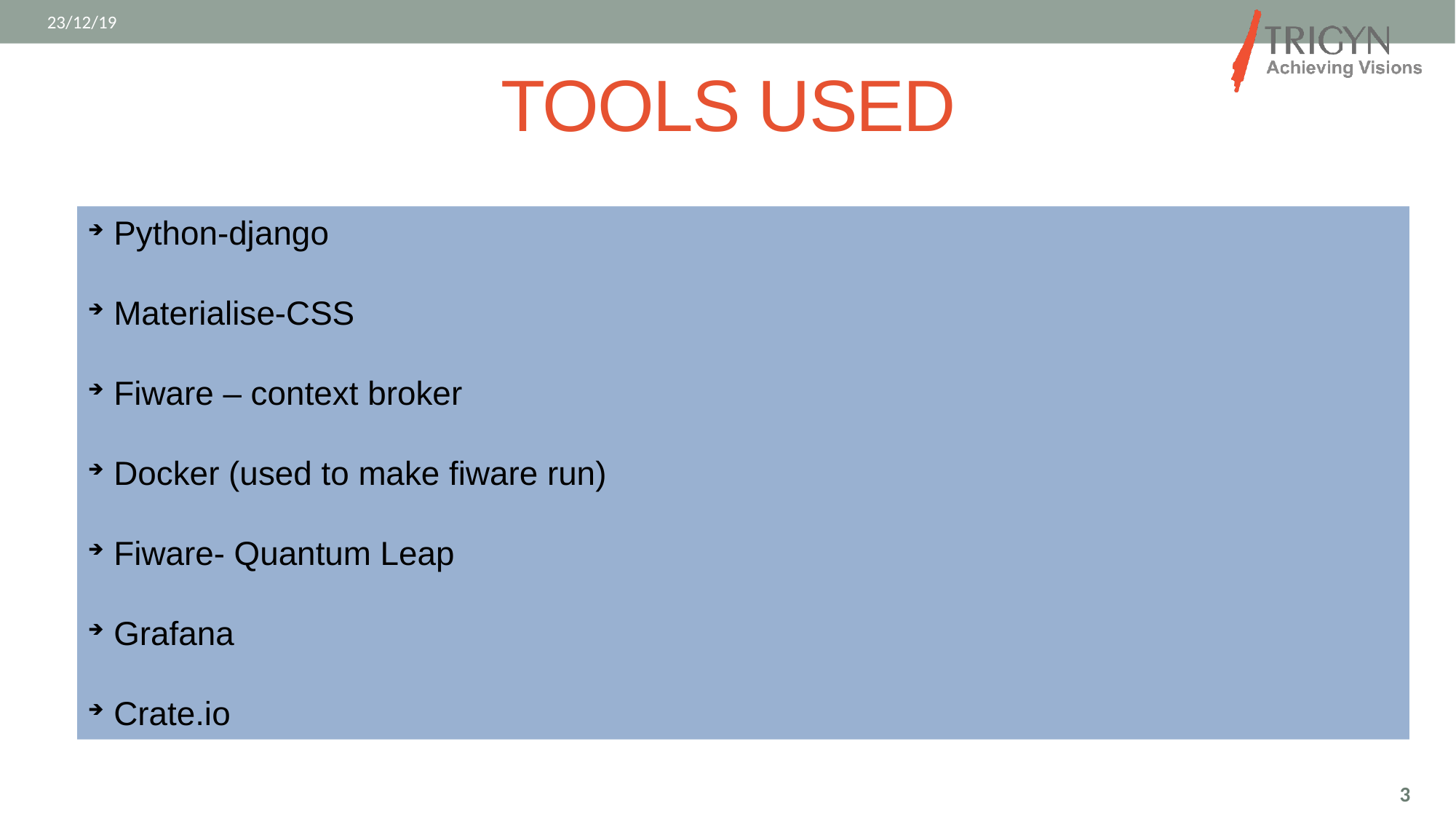

23/12/19
TOOLS USED
Python-django

Materialise-CSS

Fiware – context broker

Docker (used to make fiware run)

Fiware- Quantum Leap

Grafana

Crate.io
3